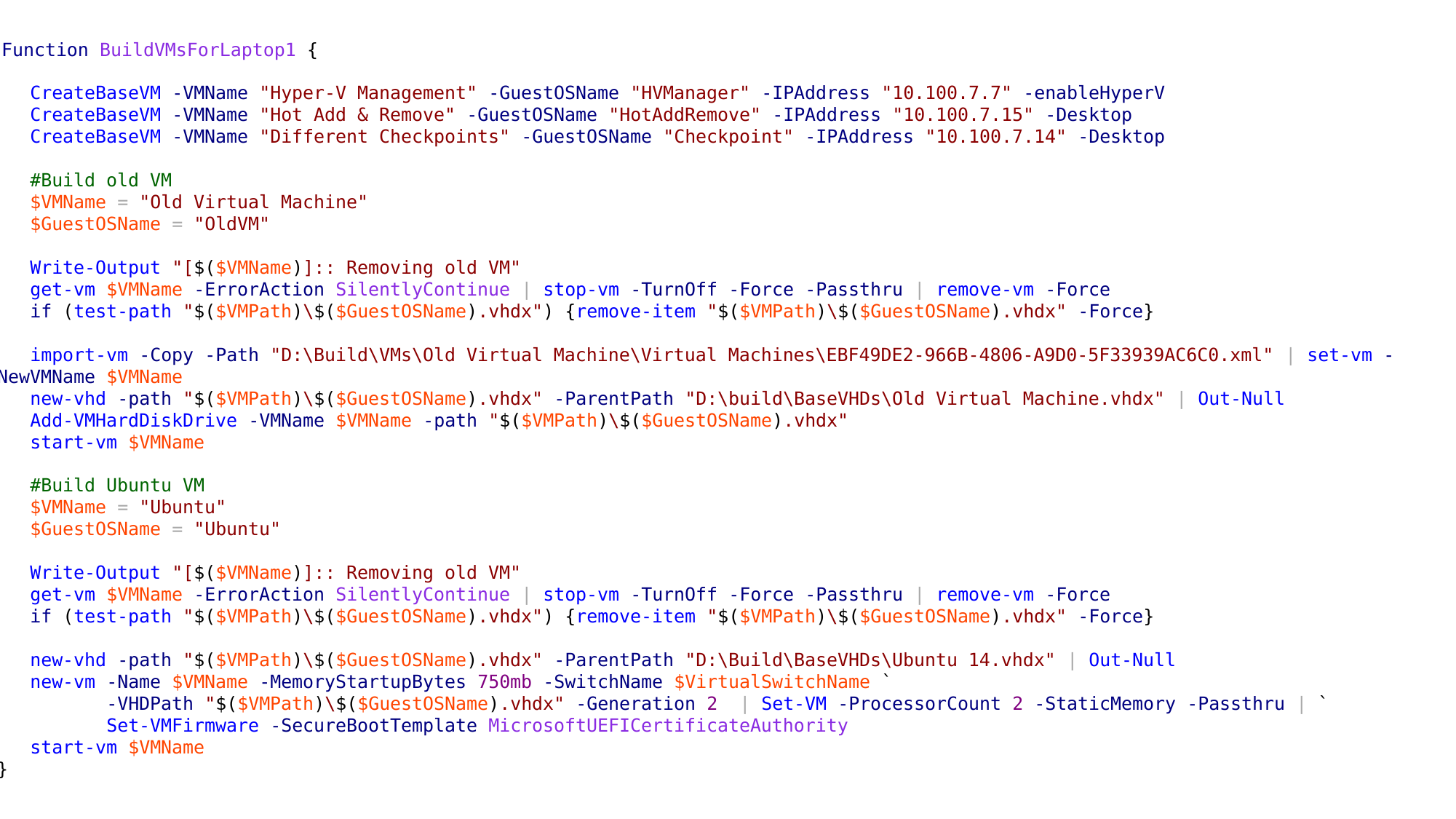

Function BuildVMsForLaptop1 {

   CreateBaseVM -VMName "Hyper-V Management" -GuestOSName "HVManager" -IPAddress "10.100.7.7" -enableHyperV
   CreateBaseVM -VMName "Hot Add & Remove" -GuestOSName "HotAddRemove" -IPAddress "10.100.7.15" -Desktop
   CreateBaseVM -VMName "Different Checkpoints" -GuestOSName "Checkpoint" -IPAddress "10.100.7.14" -Desktop

   #Build old VM
   $VMName = "Old Virtual Machine"
   $GuestOSName = "OldVM"

   Write-Output "[$($VMName)]:: Removing old VM"
   get-vm $VMName -ErrorAction SilentlyContinue | stop-vm -TurnOff -Force -Passthru | remove-vm -Force
   if (test-path "$($VMPath)\$($GuestOSName).vhdx") {remove-item "$($VMPath)\$($GuestOSName).vhdx" -Force}

   import-vm -Copy -Path "D:\Build\VMs\Old Virtual Machine\Virtual Machines\EBF49DE2-966B-4806-A9D0-5F33939AC6C0.xml" | set-vm -NewVMName $VMName
   new-vhd -path "$($VMPath)\$($GuestOSName).vhdx" -ParentPath "D:\build\BaseVHDs\Old Virtual Machine.vhdx" | Out-Null
   Add-VMHardDiskDrive -VMName $VMName -path "$($VMPath)\$($GuestOSName).vhdx"
   start-vm $VMName

   #Build Ubuntu VM
   $VMName = "Ubuntu"
   $GuestOSName = "Ubuntu"

   Write-Output "[$($VMName)]:: Removing old VM"
   get-vm $VMName -ErrorAction SilentlyContinue | stop-vm -TurnOff -Force -Passthru | remove-vm -Force
   if (test-path "$($VMPath)\$($GuestOSName).vhdx") {remove-item "$($VMPath)\$($GuestOSName).vhdx" -Force}

   new-vhd -path "$($VMPath)\$($GuestOSName).vhdx" -ParentPath "D:\Build\BaseVHDs\Ubuntu 14.vhdx" | Out-Null
   new-vm -Name $VMName -MemoryStartupBytes 750mb -SwitchName $VirtualSwitchName `
          -VHDPath "$($VMPath)\$($GuestOSName).vhdx" -Generation 2  | Set-VM -ProcessorCount 2 -StaticMemory -Passthru | `
          Set-VMFirmware -SecureBootTemplate MicrosoftUEFICertificateAuthority
   start-vm $VMName
}